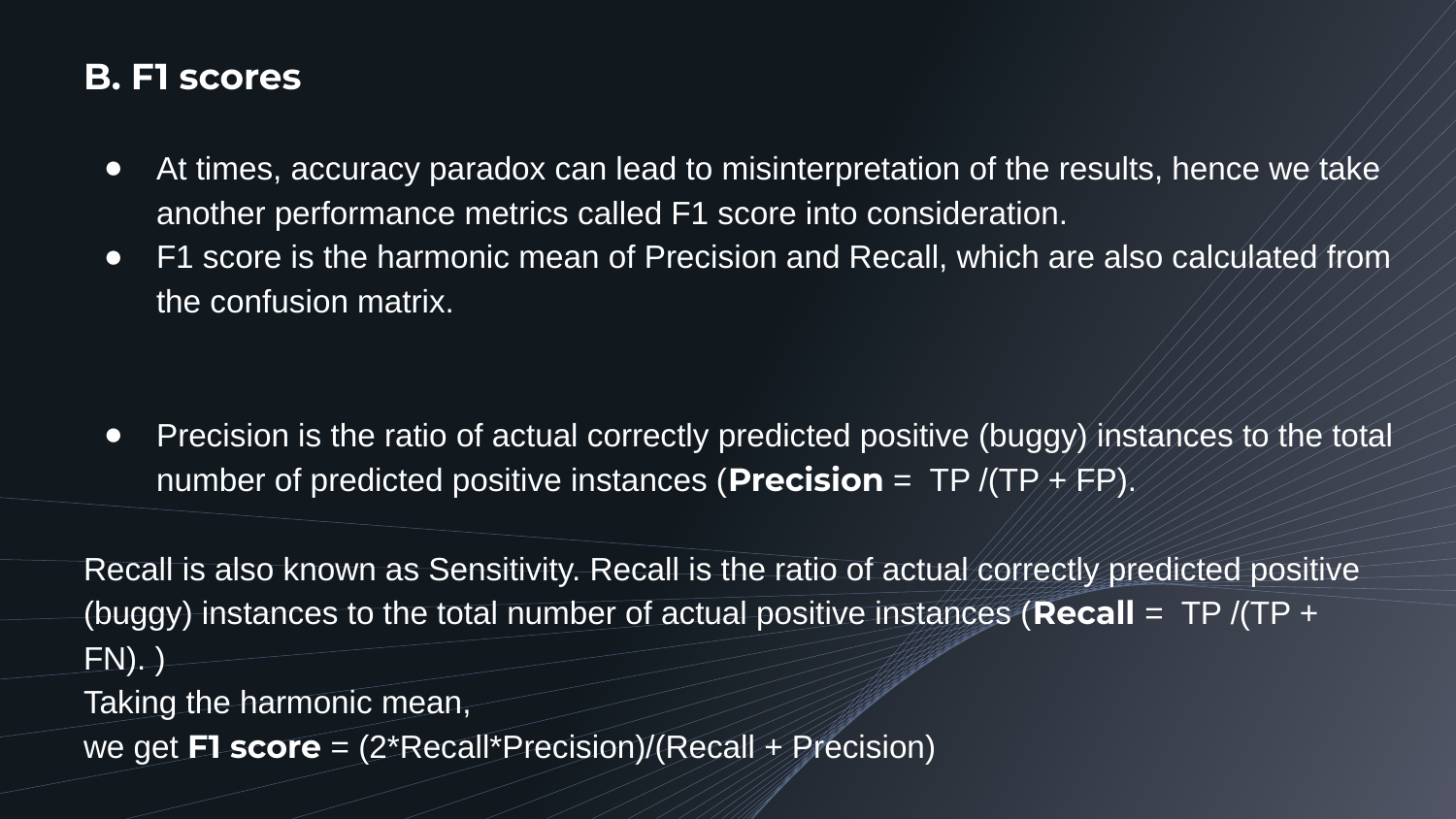

B. F1 scores

At times, accuracy paradox can lead to misinterpretation of the results, hence we take another performance metrics called F1 score into consideration.
F1 score is the harmonic mean of Precision and Recall, which are also calculated from the confusion matrix.

Precision is the ratio of actual correctly predicted positive (buggy) instances to the total number of predicted positive instances (Precision =  TP /(TP + FP).

Recall is also known as Sensitivity. Recall is the ratio of actual correctly predicted positive (buggy) instances to the total number of actual positive instances (Recall =  TP /(TP + FN). )
Taking the harmonic mean,
we get F1 score = (2*Recall*Precision)/(Recall + Precision)